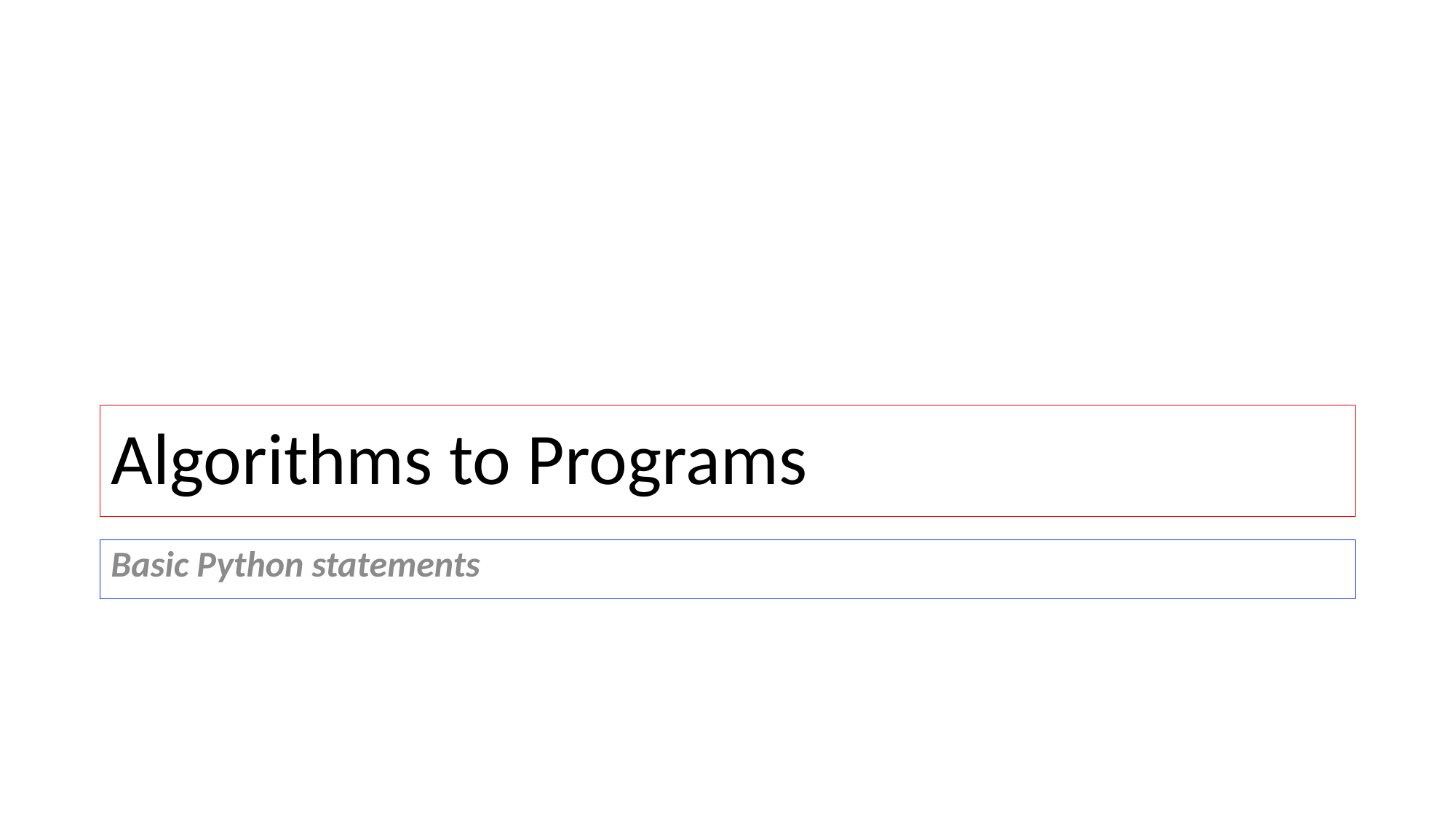

# Algorithms to Programs
Basic Python statements